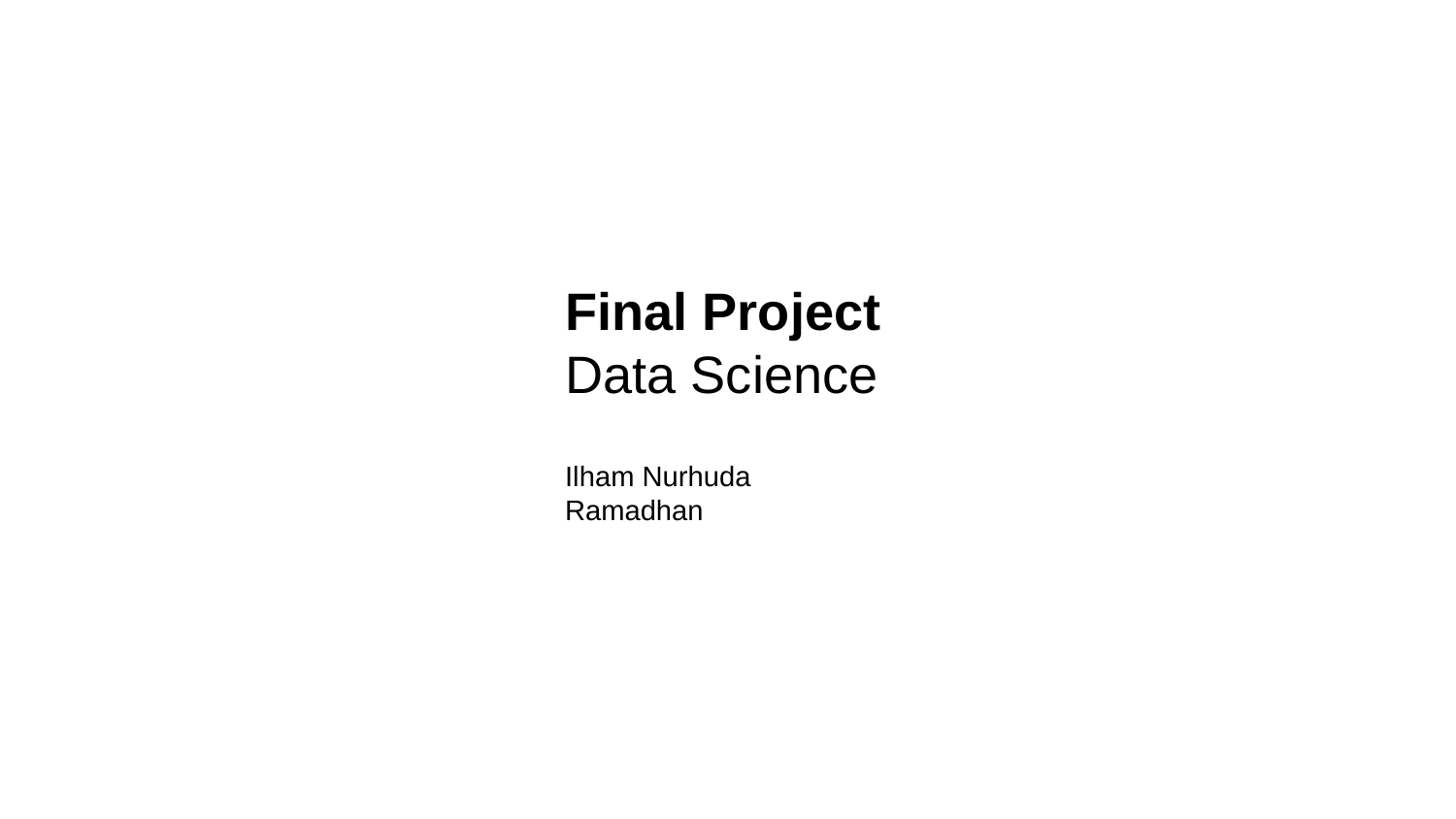

Final Project
Data Science
Ilham Nurhuda Ramadhan